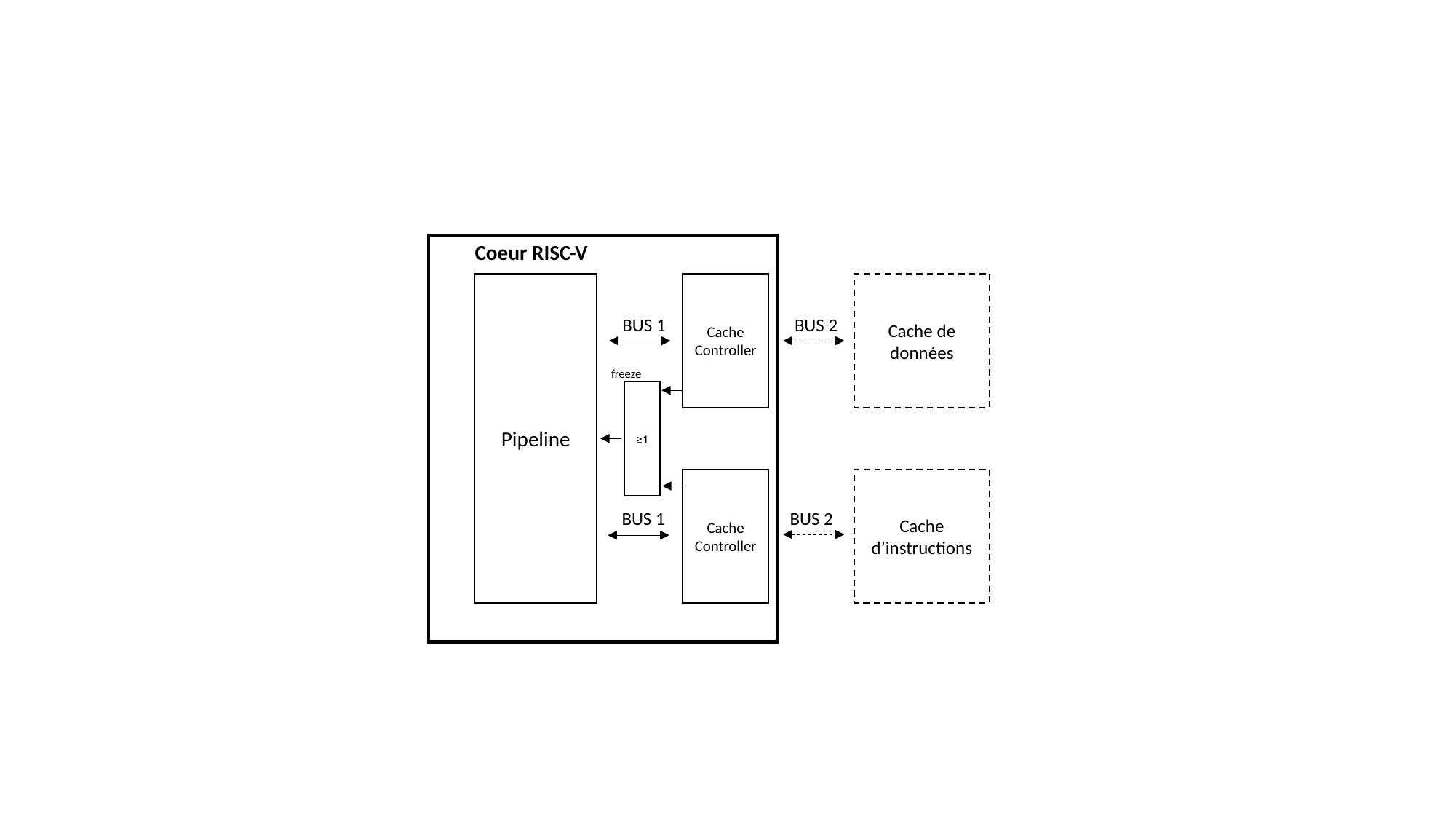

Coeur RISC-V

Pipeline
Cache Controller
Cache de données
BUS 1
BUS 2
freeze
≥1
Cache Controller
Cache d’instructions
BUS 2
BUS 1